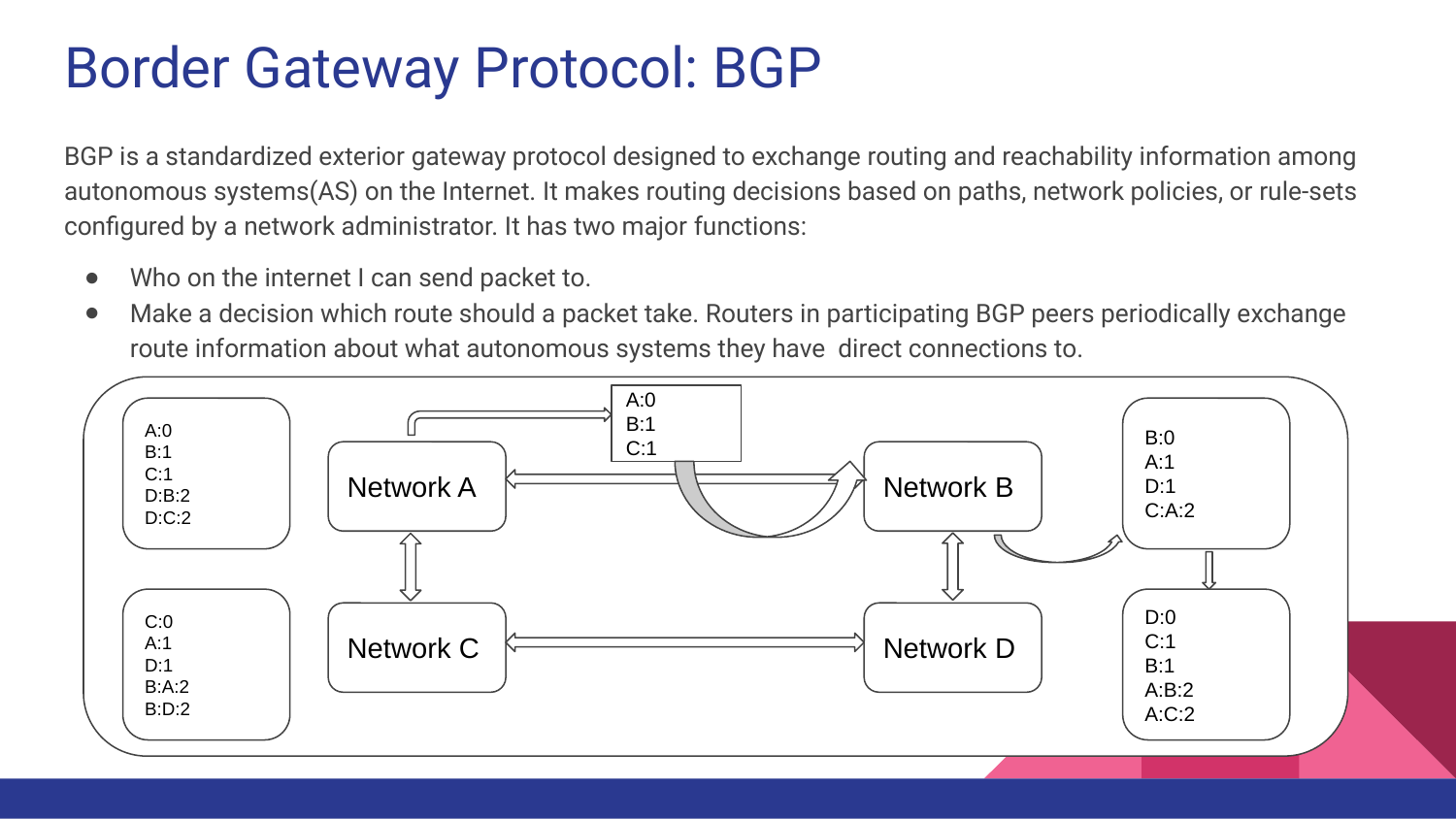

# Border Gateway Protocol: BGP
BGP is a standardized exterior gateway protocol designed to exchange routing and reachability information among autonomous systems(AS) on the Internet. It makes routing decisions based on paths, network policies, or rule-sets configured by a network administrator. It has two major functions:
Who on the internet I can send packet to.
Make a decision which route should a packet take. Routers in participating BGP peers periodically exchange route information about what autonomous systems they have  direct connections to.

A:0
B:1
C:1
A:0
B:1
C:1
D:B:2
D:C:2
B:0
A:1
D:1
C:A:2

Network A
Network B

C:0
A:1
D:1
B:A:2
B:D:2
D:0
C:1
B:1
A:B:2
A:C:2
Network C
Network D